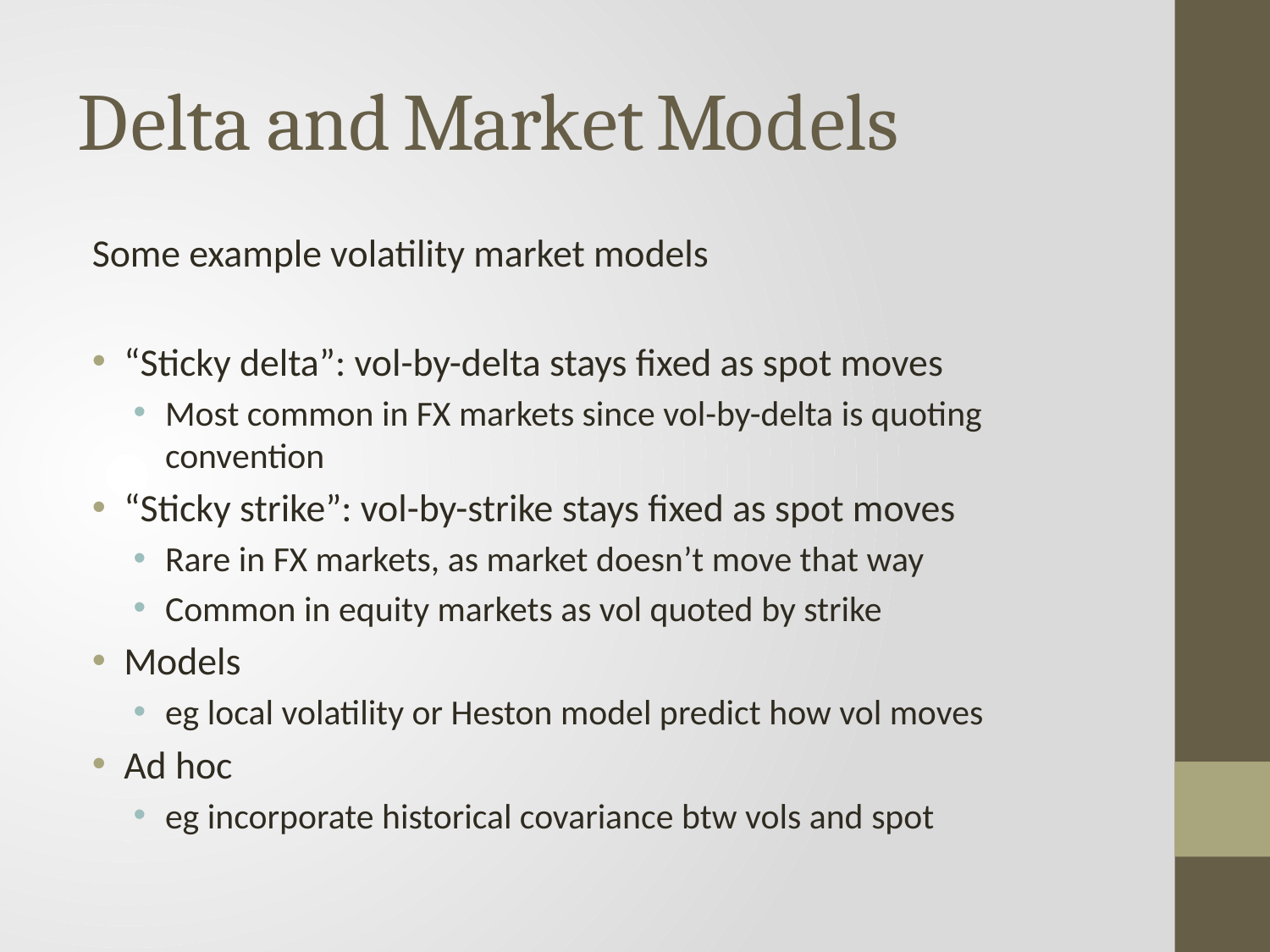

# Delta and Market Models
Some example volatility market models

“Sticky delta”: vol-by-delta stays fixed as spot moves
Most common in FX markets since vol-by-delta is quoting convention
“Sticky strike”: vol-by-strike stays fixed as spot moves
Rare in FX markets, as market doesn’t move that way
Common in equity markets as vol quoted by strike
Models
eg local volatility or Heston model predict how vol moves
Ad hoc
eg incorporate historical covariance btw vols and spot